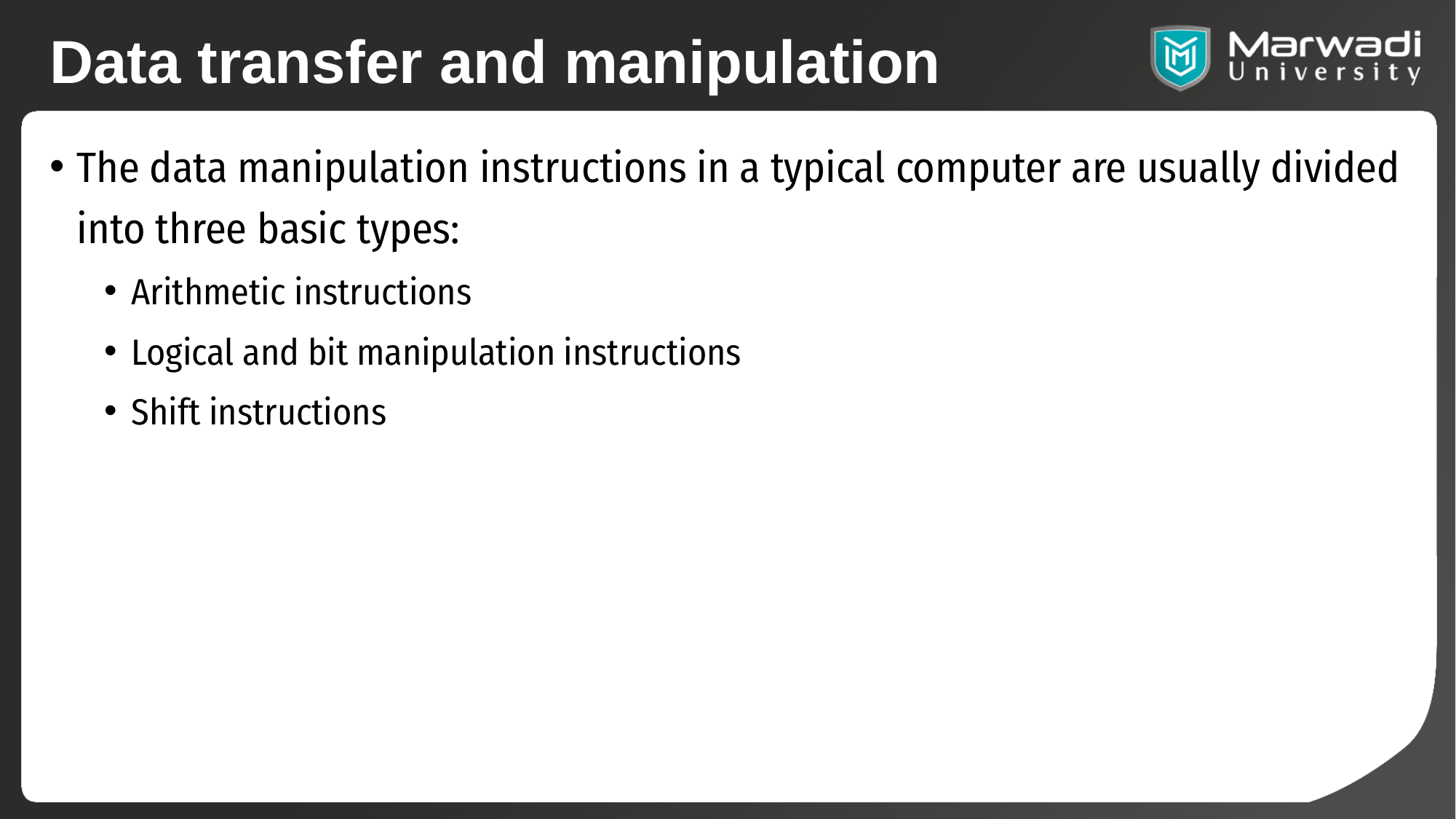

# Data transfer and manipulation
The data manipulation instructions in a typical computer are usually divided into three basic types:
Arithmetic instructions
Logical and bit manipulation instructions
Shift instructions